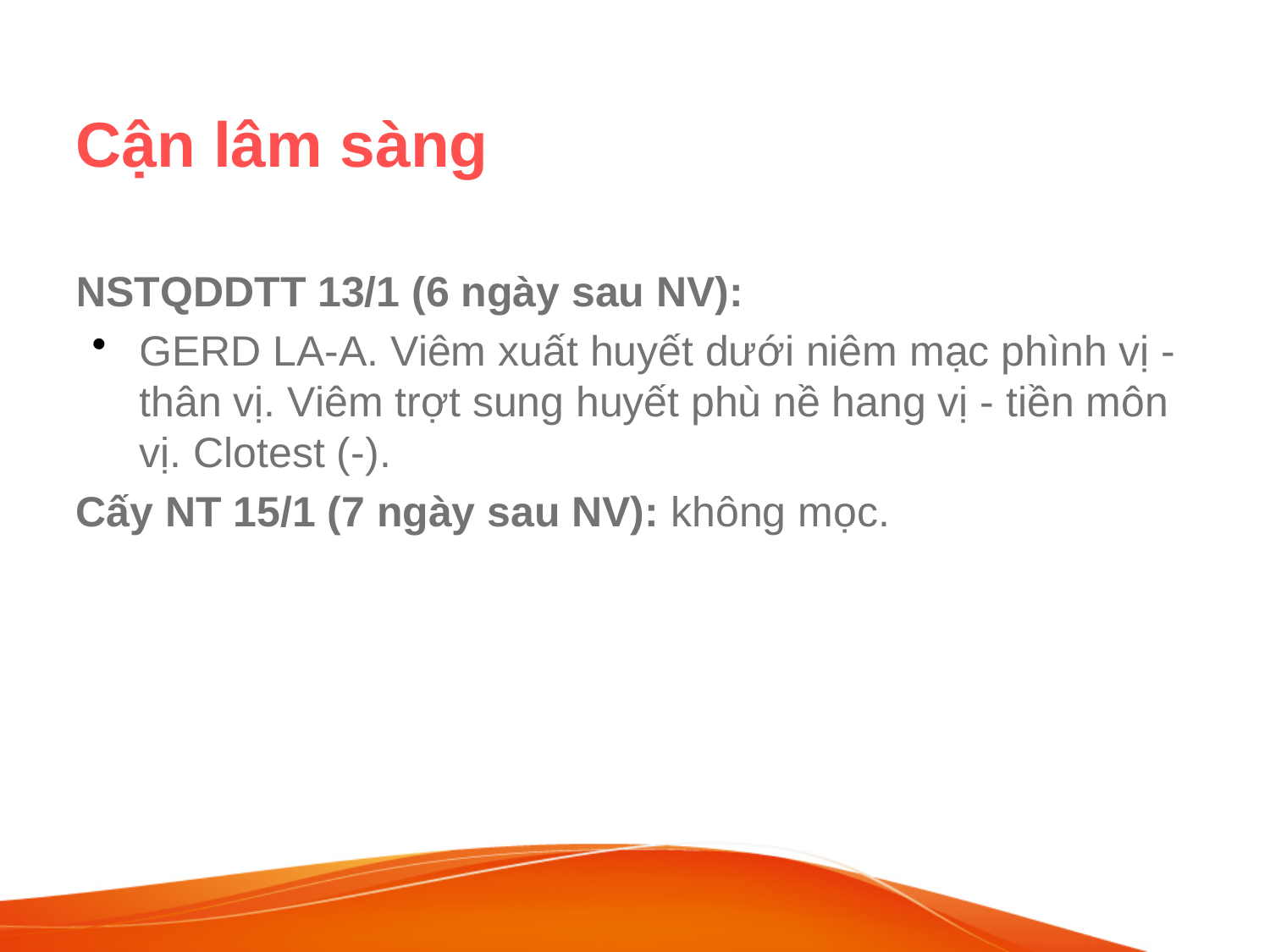

Cận lâm sàng
NSTQDDTT 13/1 (6 ngày sau NV):
GERD LA-A. Viêm xuất huyết dưới niêm mạc phình vị - thân vị. Viêm trợt sung huyết phù nề hang vị - tiền môn vị. Clotest (-).
Cấy NT 15/1 (7 ngày sau NV): không mọc.